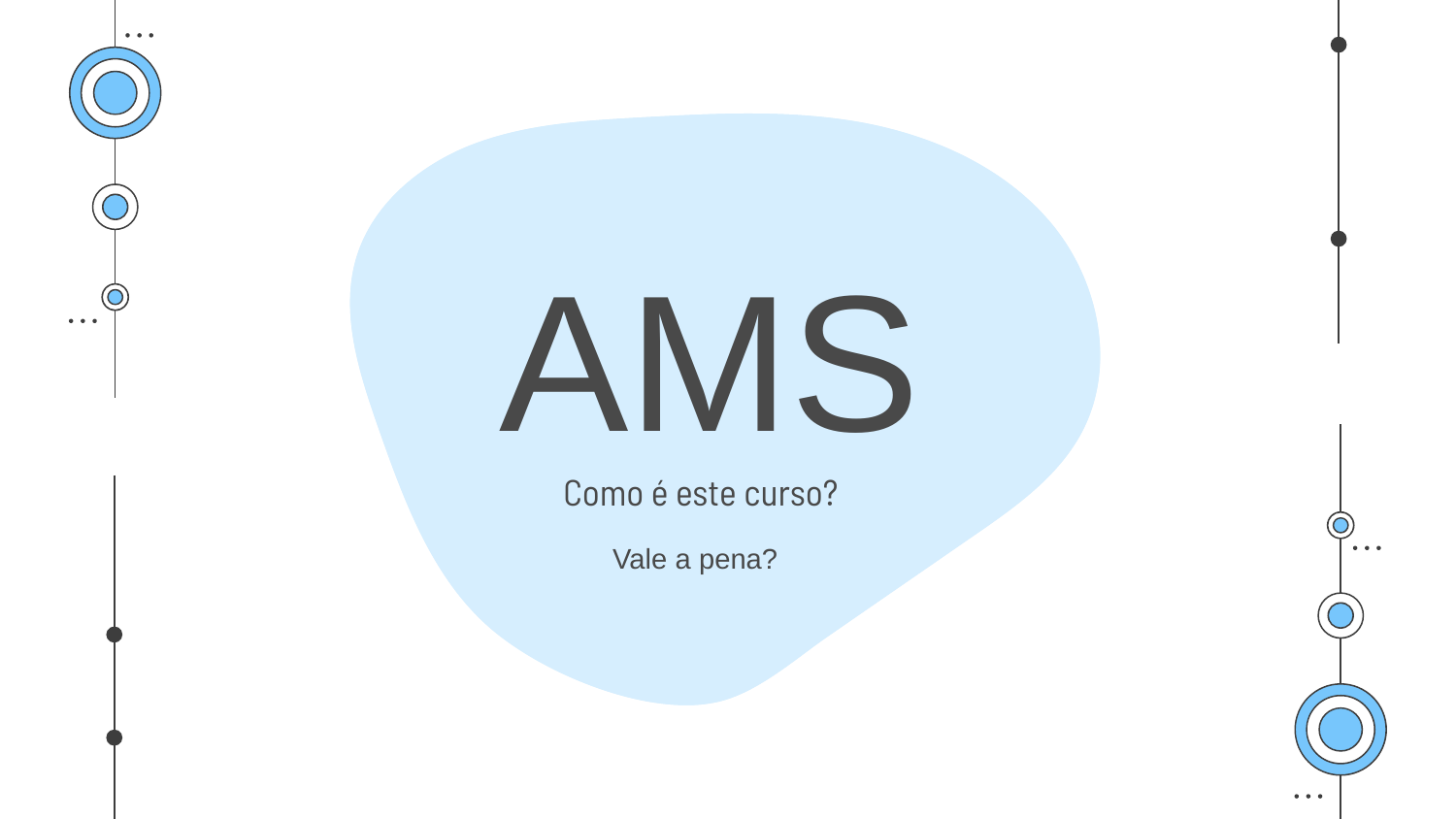

AMS
Como é este curso?
# Vale a pena?